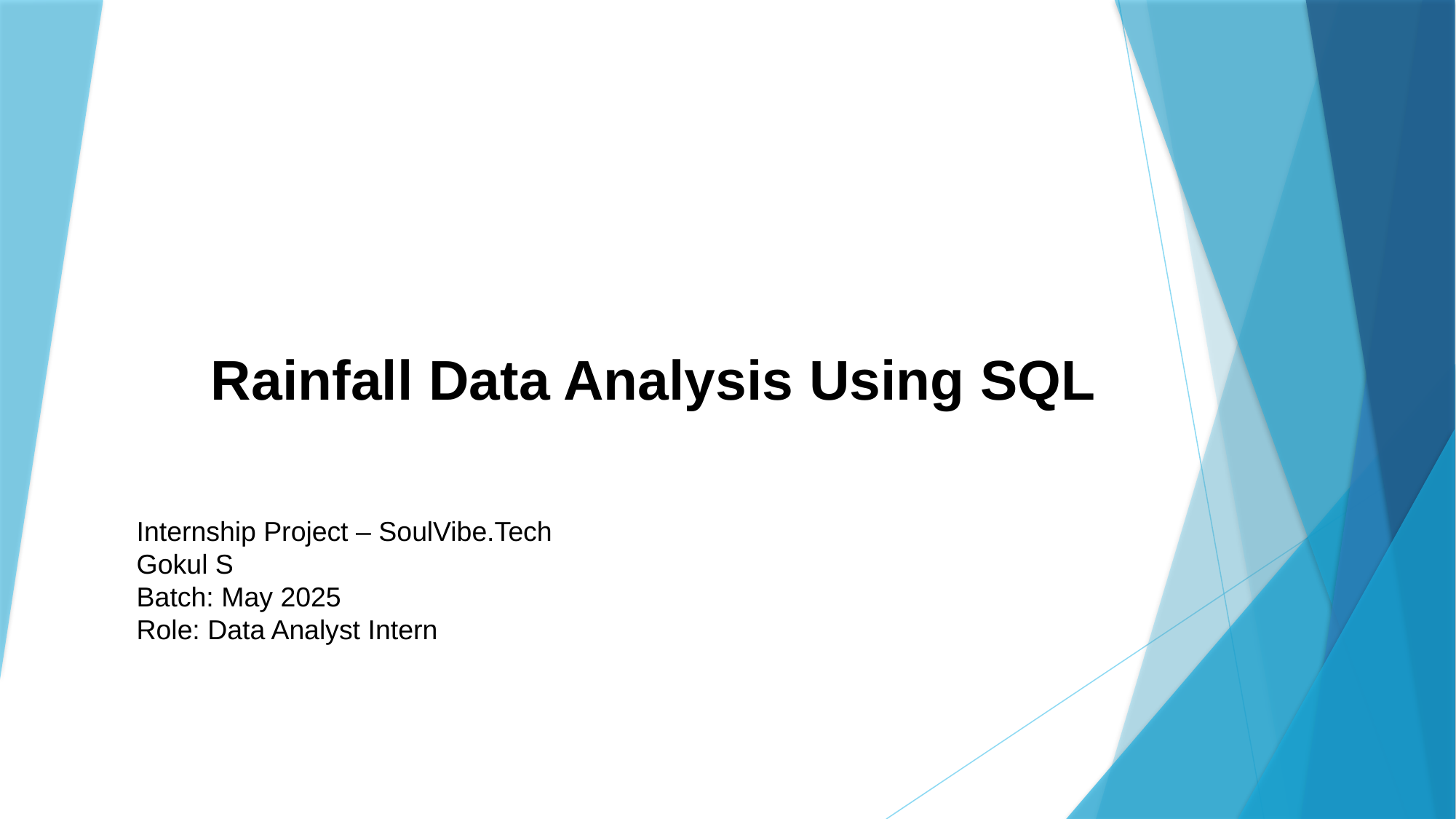

# Rainfall Data Analysis Using SQL
Internship Project – SoulVibe.Tech
Gokul S
Batch: May 2025
Role: Data Analyst Intern